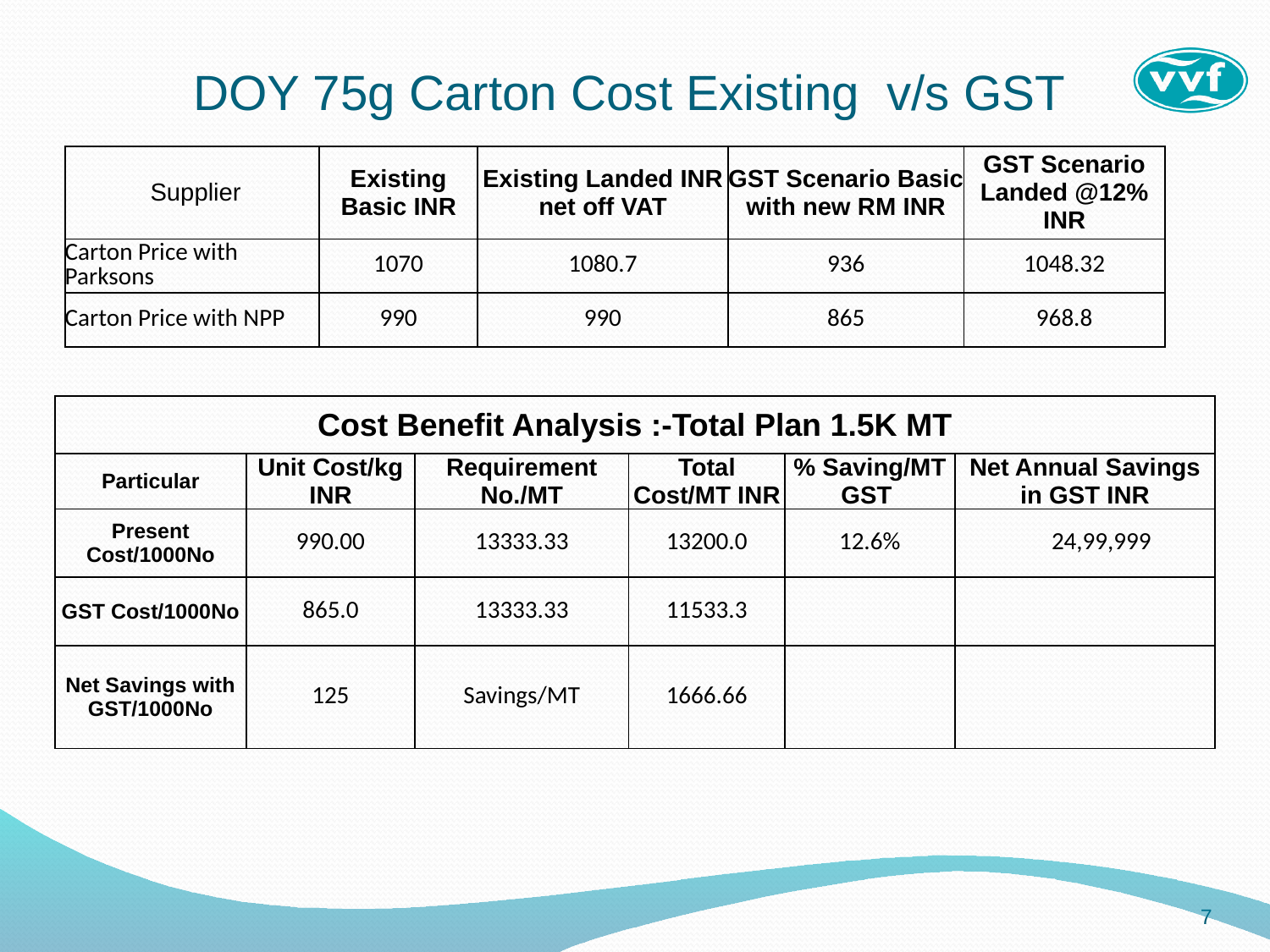

# DOY 75g Carton Cost Existing  v/s GST
| Supplier | Existing Basic INR | Existing Landed INR net off VAT | GST Scenario Basic with new RM INR | GST Scenario Landed @12% INR |
| --- | --- | --- | --- | --- |
| Carton Price with Parksons | 1070 | 1080.7 | 936 | 1048.32 |
| Carton Price with NPP | 990 | 990 | 865 | 968.8 |
| Cost Benefit Analysis :-Total Plan 1.5K MT |  |  |  |  |  |
| --- | --- | --- | --- | --- | --- |
| Particular | Unit Cost/kg INR | Requirement No./MT | Total Cost/MT INR | % Saving/MT GST | Net Annual Savings in GST INR |
| Present Cost/1000No | 990.00 | 13333.33 | 13200.0 | 12.6% | 24,99,999 |
| GST Cost/1000No | 865.0 | 13333.33 | 11533.3 |  |  |
| Net Savings with GST/1000No | 125 | Savings/MT | 1666.66 |  |  |
7